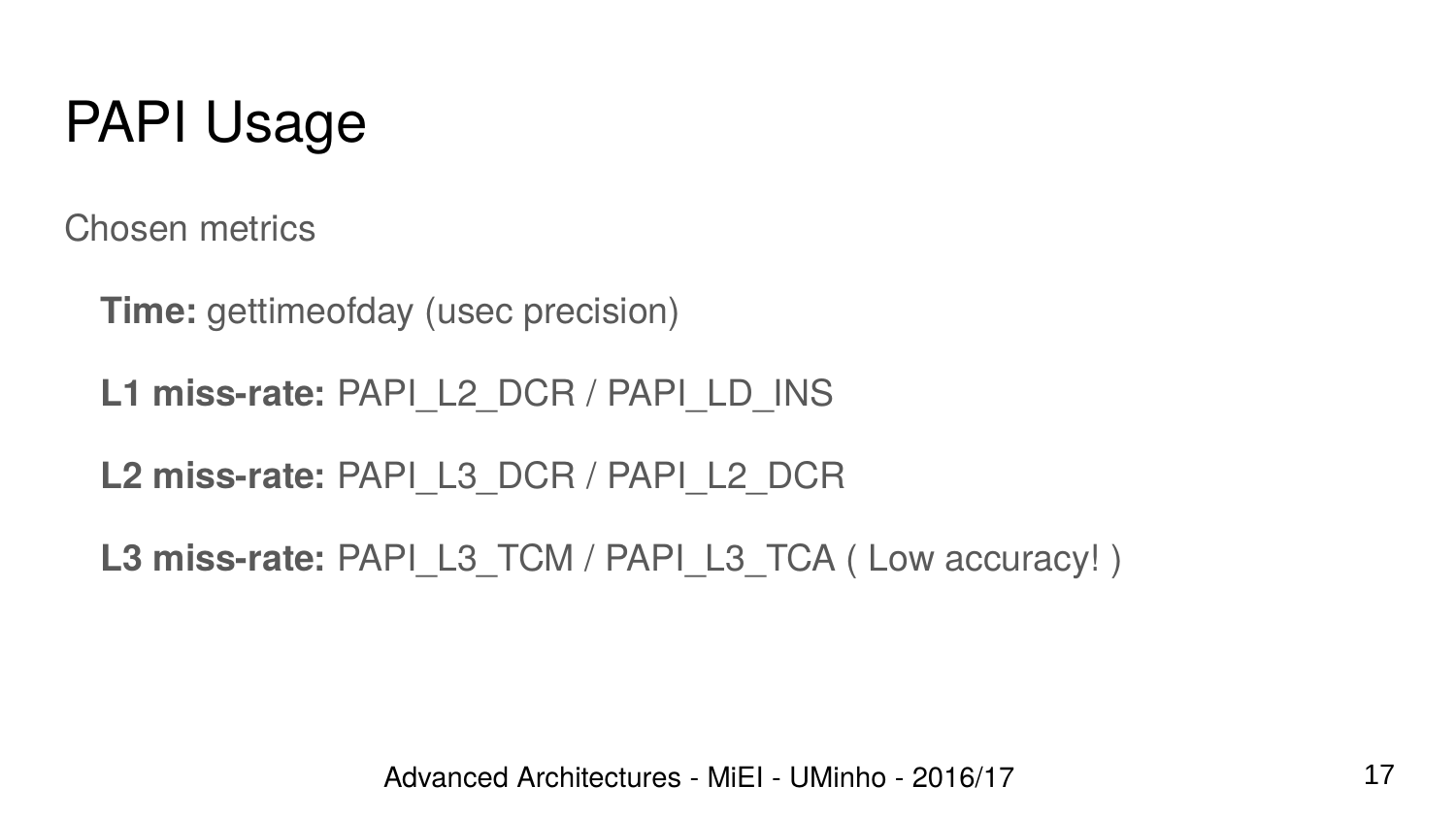

# PAPI Usage
Chosen metrics
Time: gettimeofday (usec precision)
L1 miss-rate: PAPI_L2_DCR / PAPI_LD_INS
L2 miss-rate: PAPI_L3_DCR / PAPI_L2_DCR
L3 miss-rate: PAPI_L3_TCM / PAPI_L3_TCA ( Low accuracy! )

17